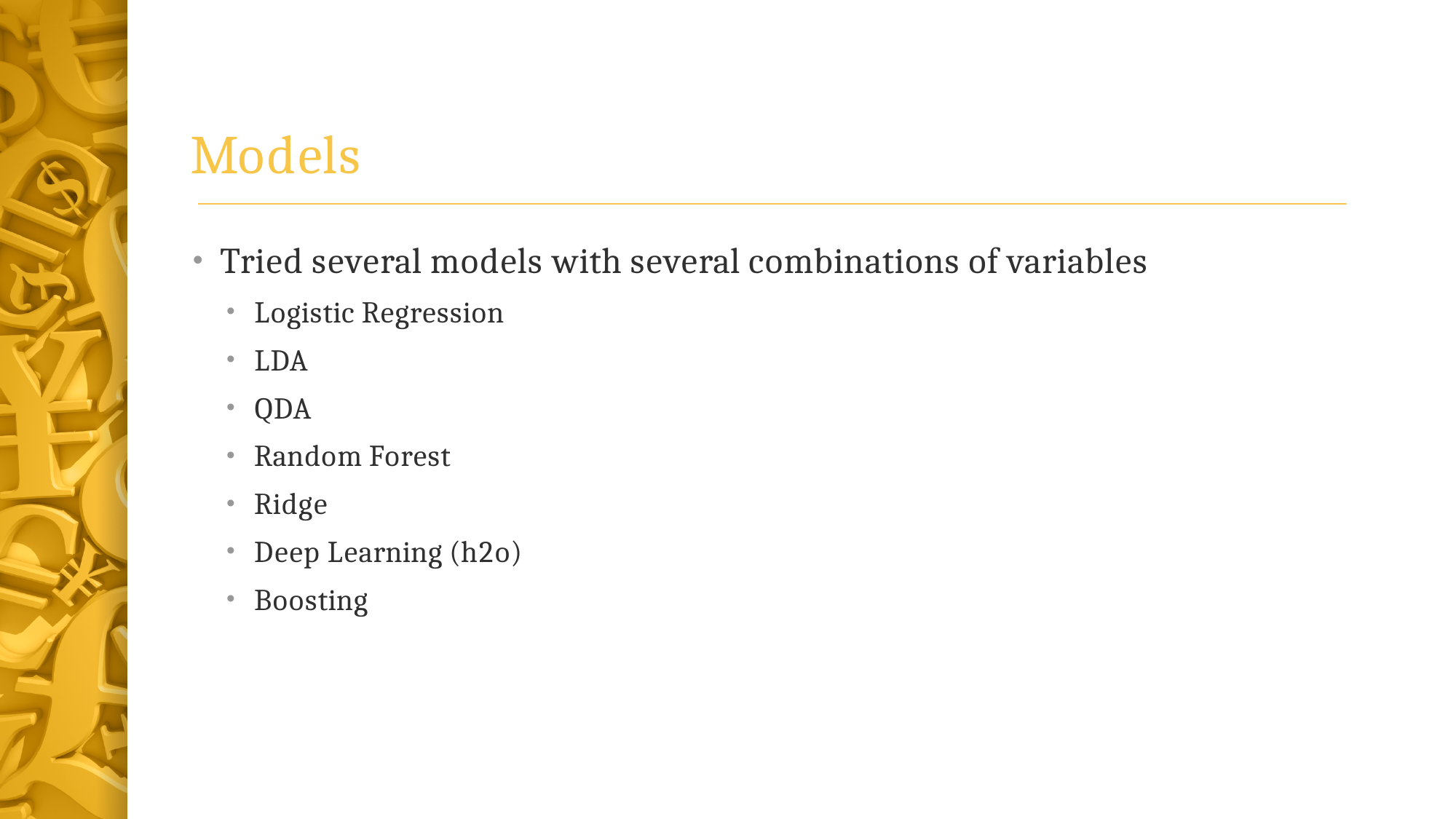

# Models
Tried several models with several combinations of variables
Logistic Regression
LDA
QDA
Random Forest
Ridge
Deep Learning (h2o)
Boosting